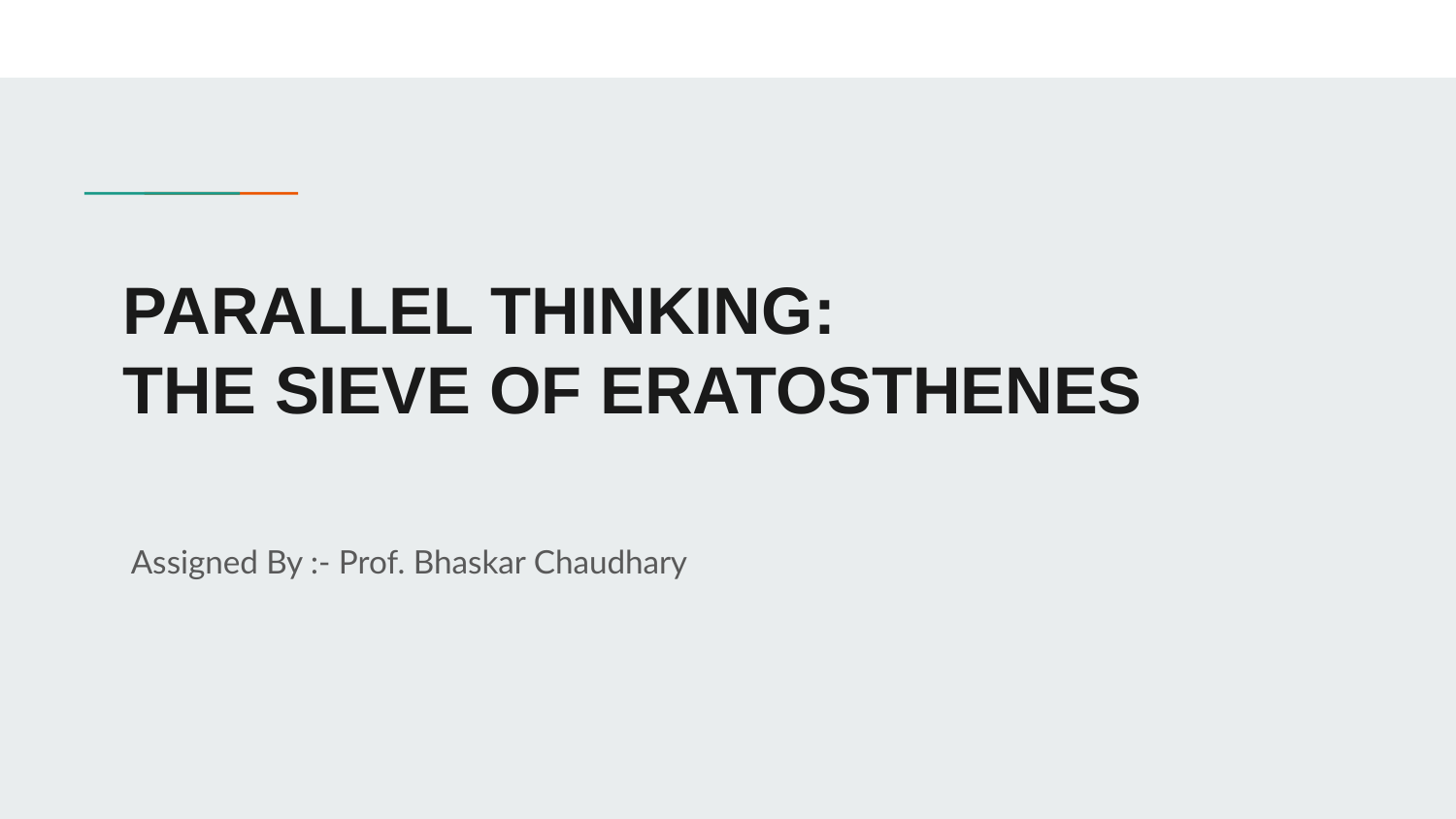

# PARALLEL THINKING:
THE SIEVE OF ERATOSTHENES
Assigned By :- Prof. Bhaskar Chaudhary